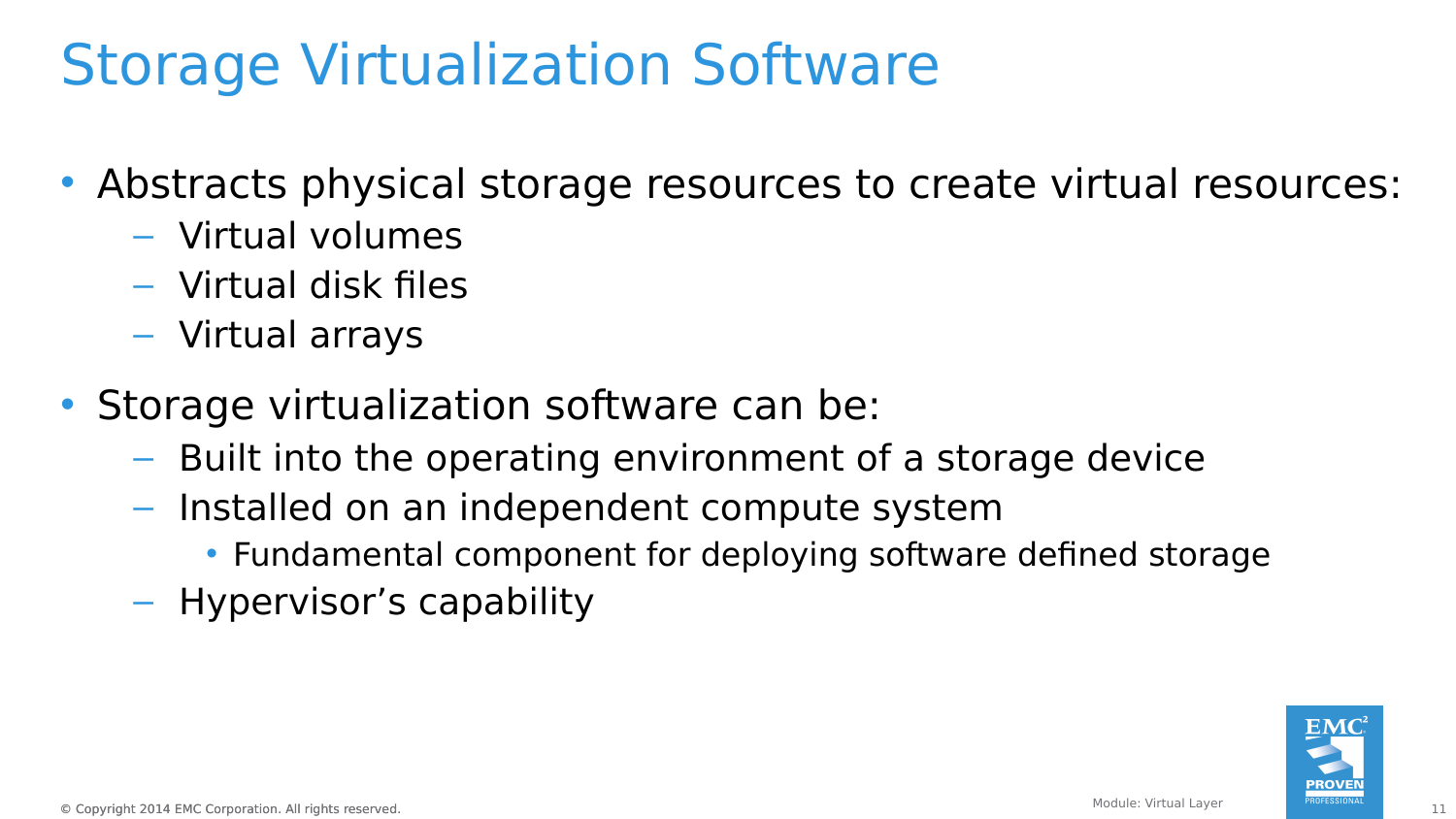

# Storage Virtualization Software
Abstracts physical storage resources to create virtual resources:
Virtual volumes
Virtual disk files
Virtual arrays
Storage virtualization software can be:
Built into the operating environment of a storage device
Installed on an independent compute system
Fundamental component for deploying software defined storage
Hypervisor’s capability
Module: Virtual Layer